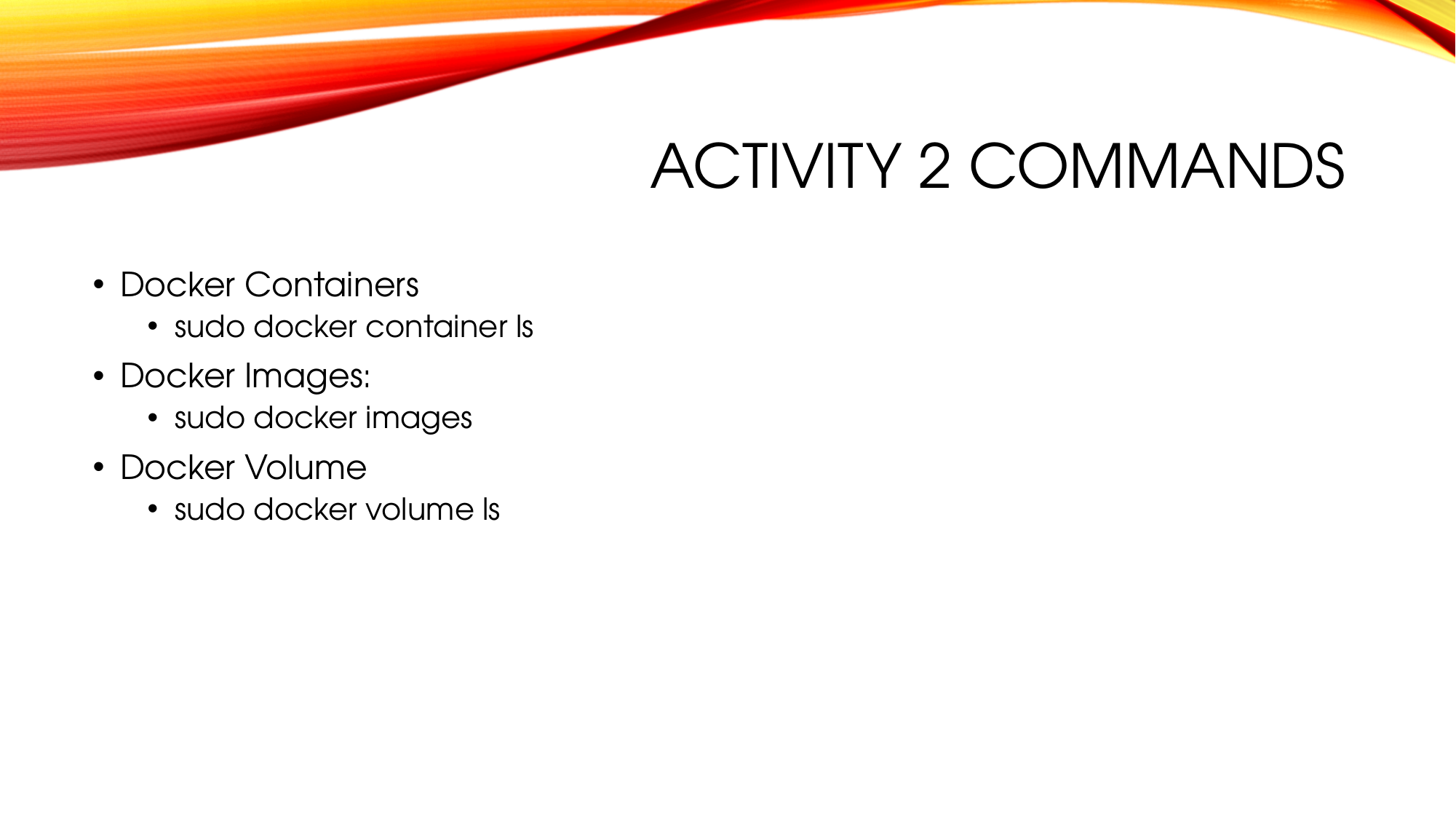

# Activity 2 commands
Docker Containers
sudo docker container ls
Docker Images:
sudo docker images
Docker Volume
sudo docker volume ls